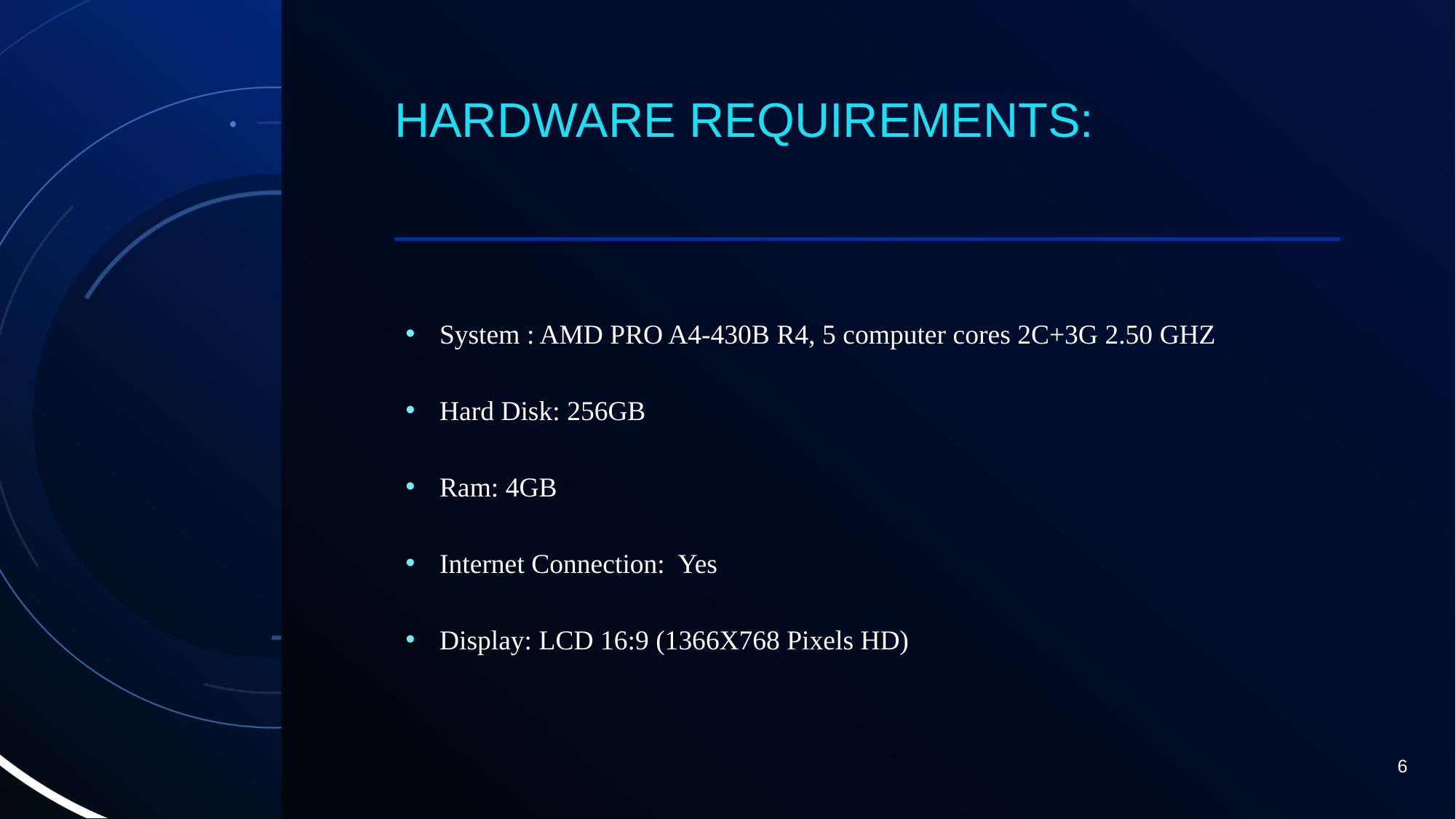

# HARDWARE REQUIREMENTS:
System : AMD PRO A4-430B R4, 5 computer cores 2C+3G 2.50 GHZ
Hard Disk: 256GB
Ram: 4GB
Internet Connection:  Yes
Display: LCD 16:9 (1366X768 Pixels HD)

6